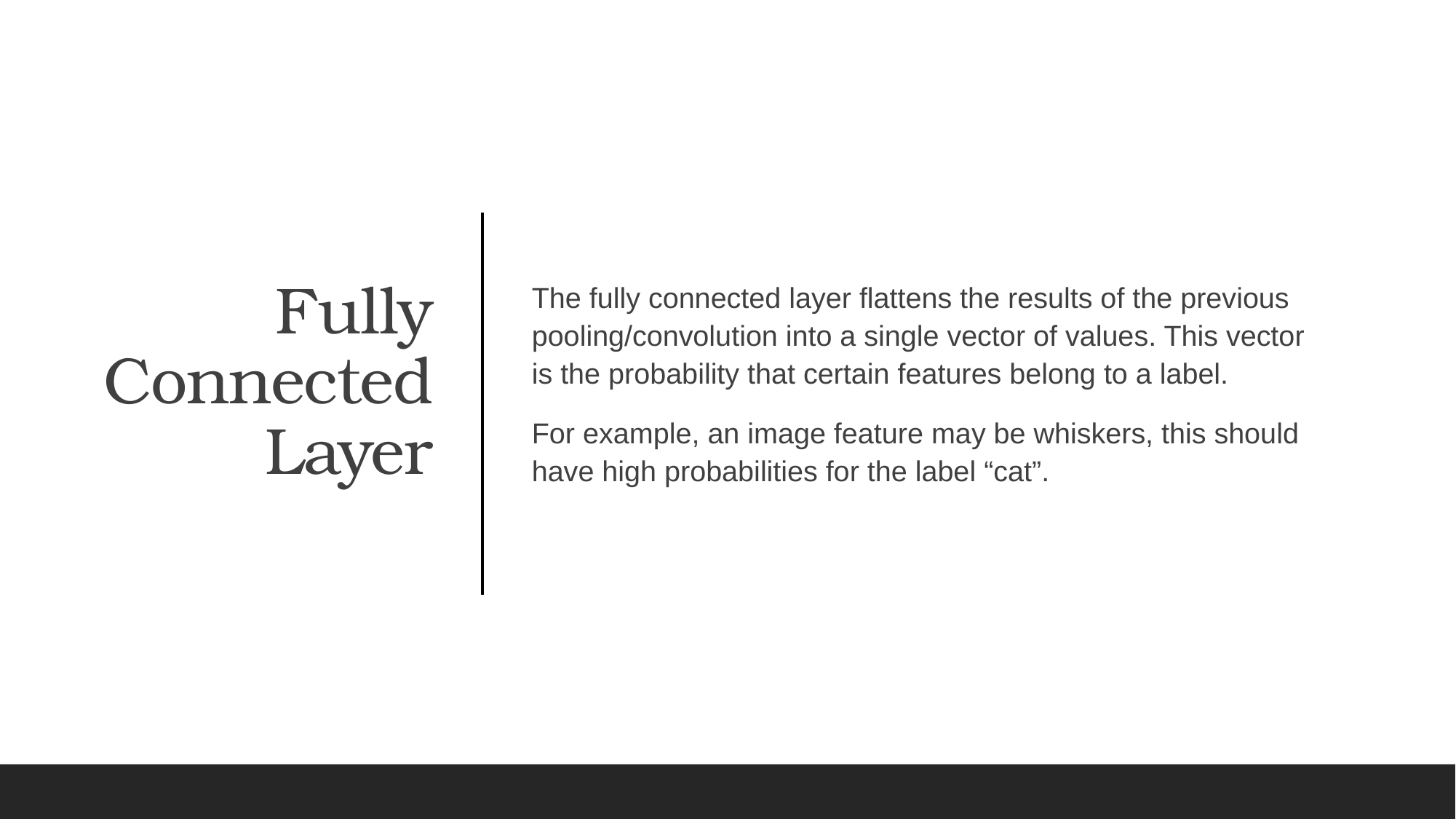

The fully connected layer flattens the results of the previous pooling/convolution into a single vector of values. This vector is the probability that certain features belong to a label.
For example, an image feature may be whiskers, this should have high probabilities for the label “cat”.
# Fully Connected Layer